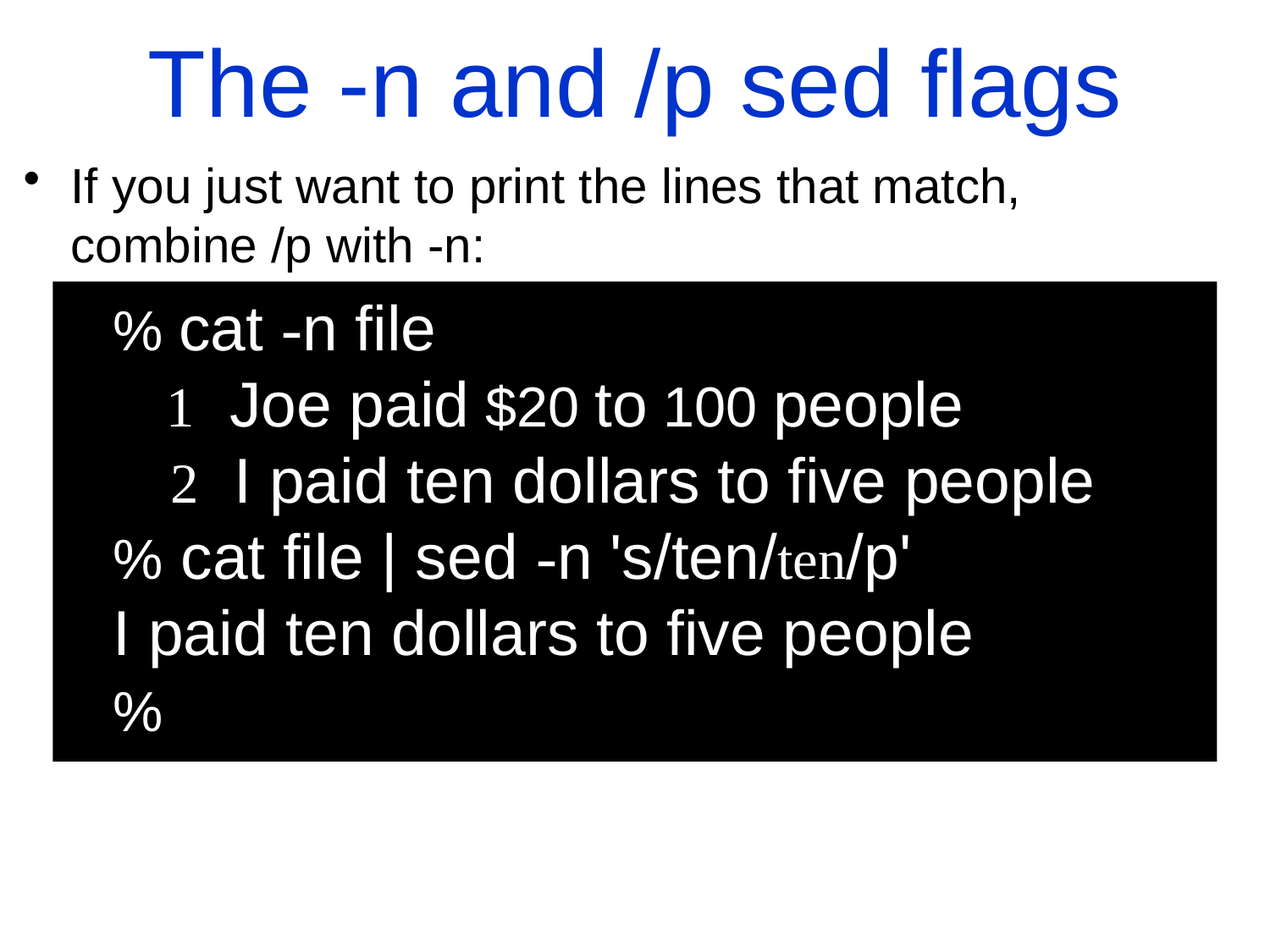

# The -n and /p sed flags
If you just want to print the lines that match, combine /p with -n:
	% cat -n file
	   1  Joe paid $20 to 100 people
      2  I paid ten dollars to five people
	% cat file | sed -n 's/ten/ten/p'
	I paid ten dollars to five people
	%